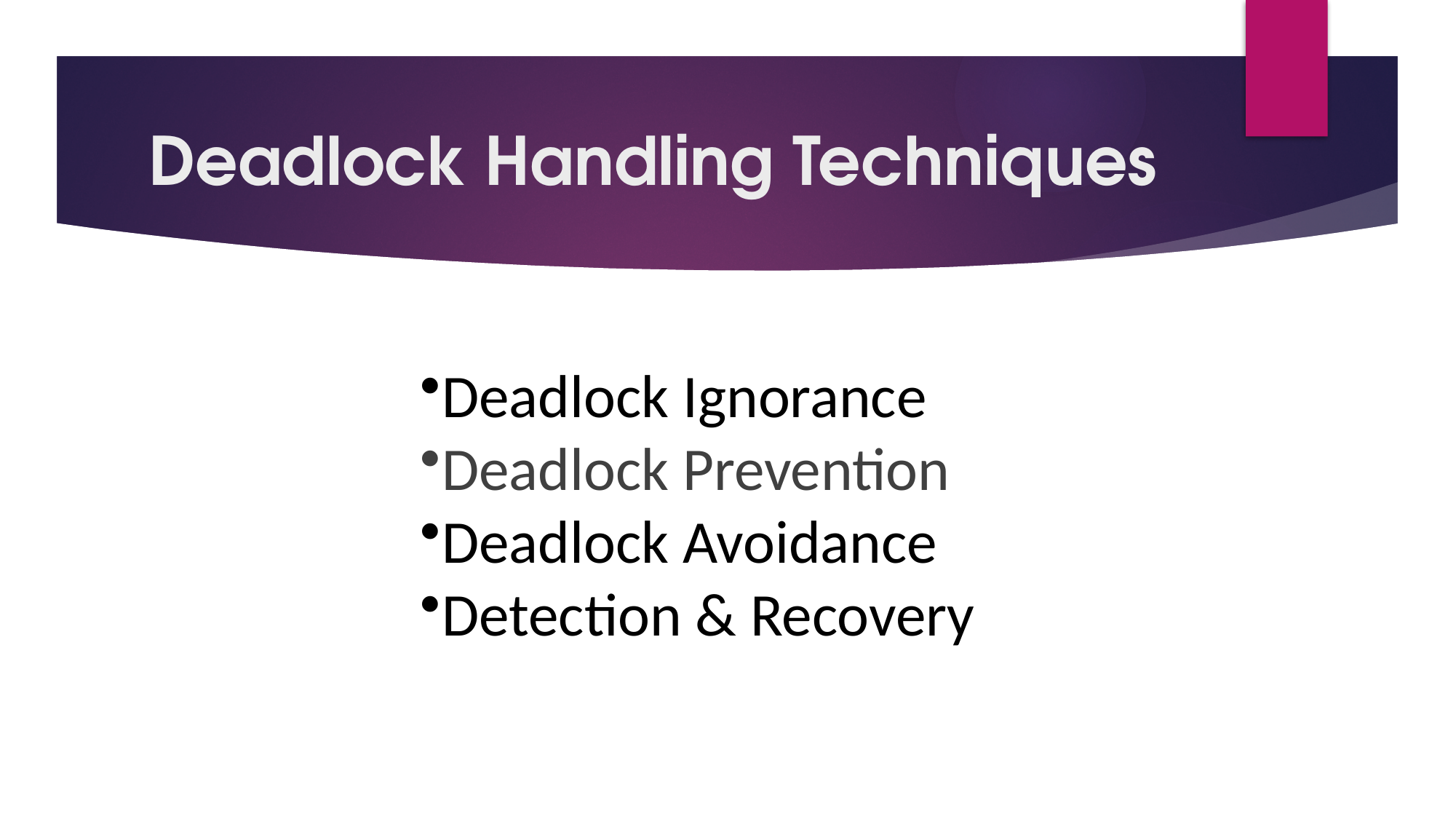

# Deadlock Handling Techniques

Deadlock Ignorance
Deadlock Prevention
Deadlock Avoidance
Detection & Recovery